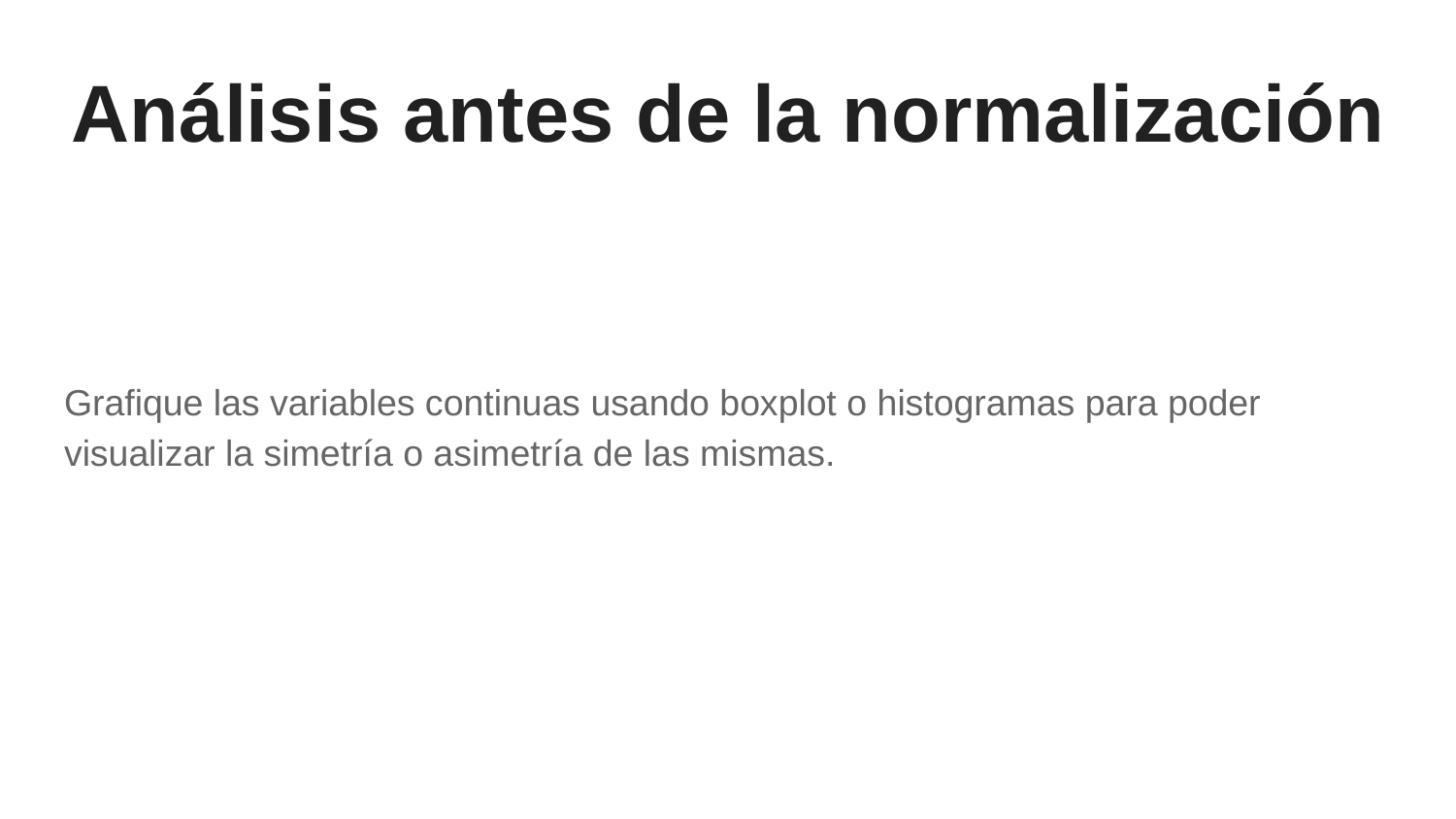

# Análisis antes de la normalización
Grafique las variables continuas usando boxplot o histogramas para poder visualizar la simetría o asimetría de las mismas.